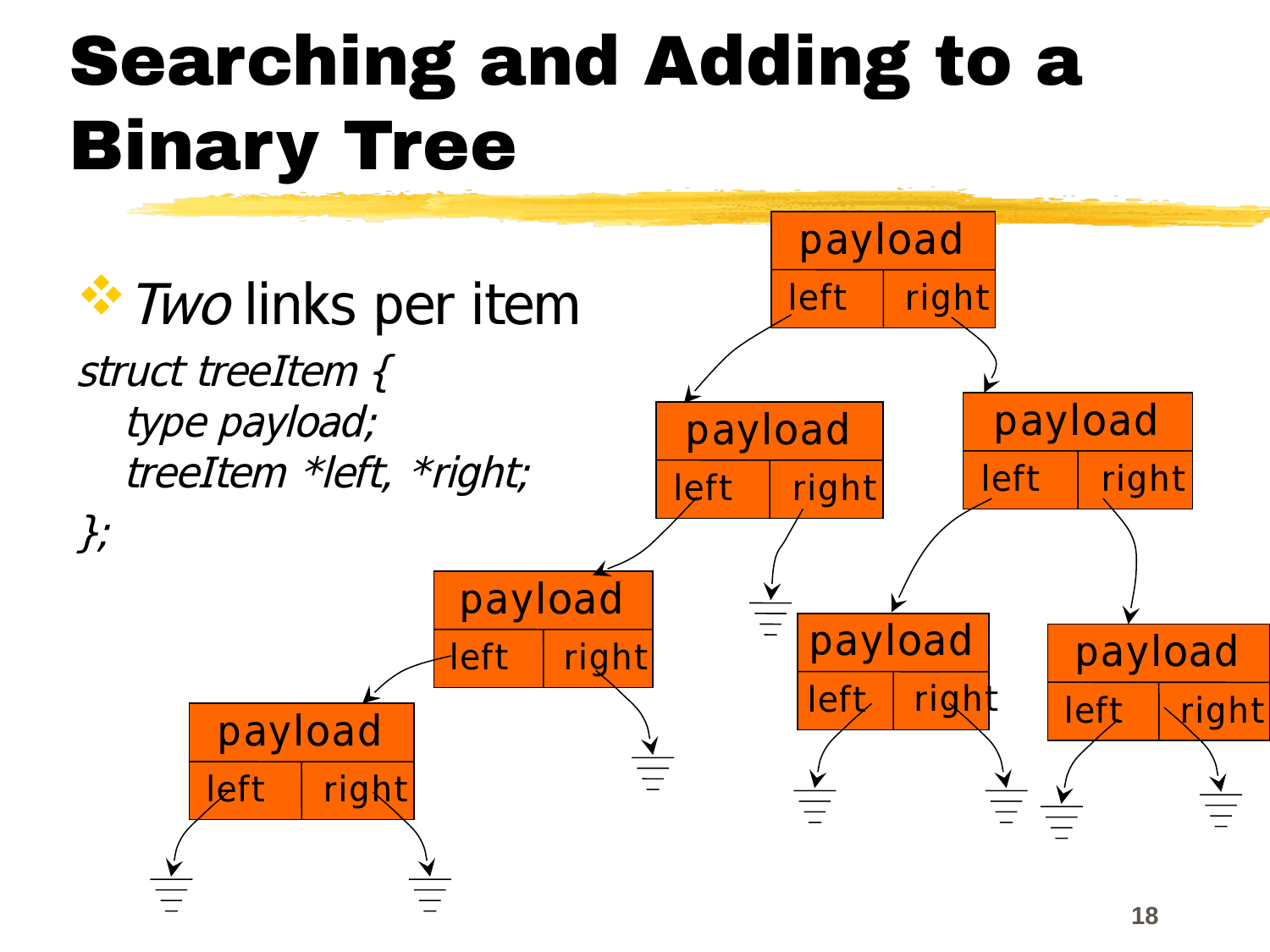

# Searching and Adding to a Binary Tree
payload

left
right
Two links per item
struct treeItem {
type payload;
treeItem *left, *right;
};

payload

left
right
payload

left
right

payload

left
right
payload

right
left
payload

left
right

payload

left
right

18